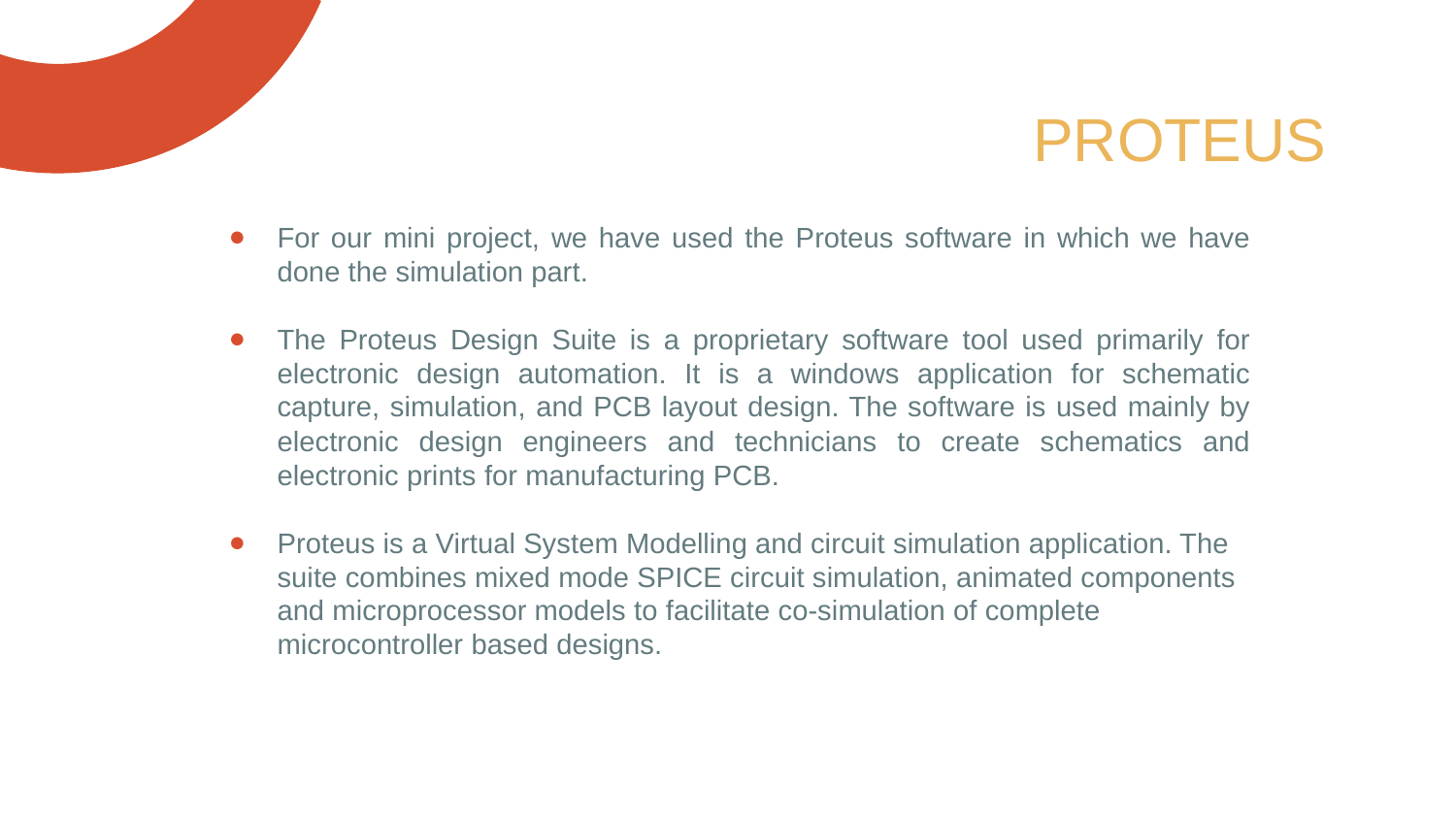

# PROTEUS
For our mini project, we have used the Proteus software in which we have done the simulation part.

The Proteus Design Suite is a proprietary software tool used primarily for electronic design automation. It is a windows application for schematic capture, simulation, and PCB layout design. The software is used mainly by electronic design engineers and technicians to create schematics and electronic prints for manufacturing PCB.

Proteus is a Virtual System Modelling and circuit simulation application. The suite combines mixed mode SPICE circuit simulation, animated components and microprocessor models to facilitate co-simulation of complete microcontroller based designs.